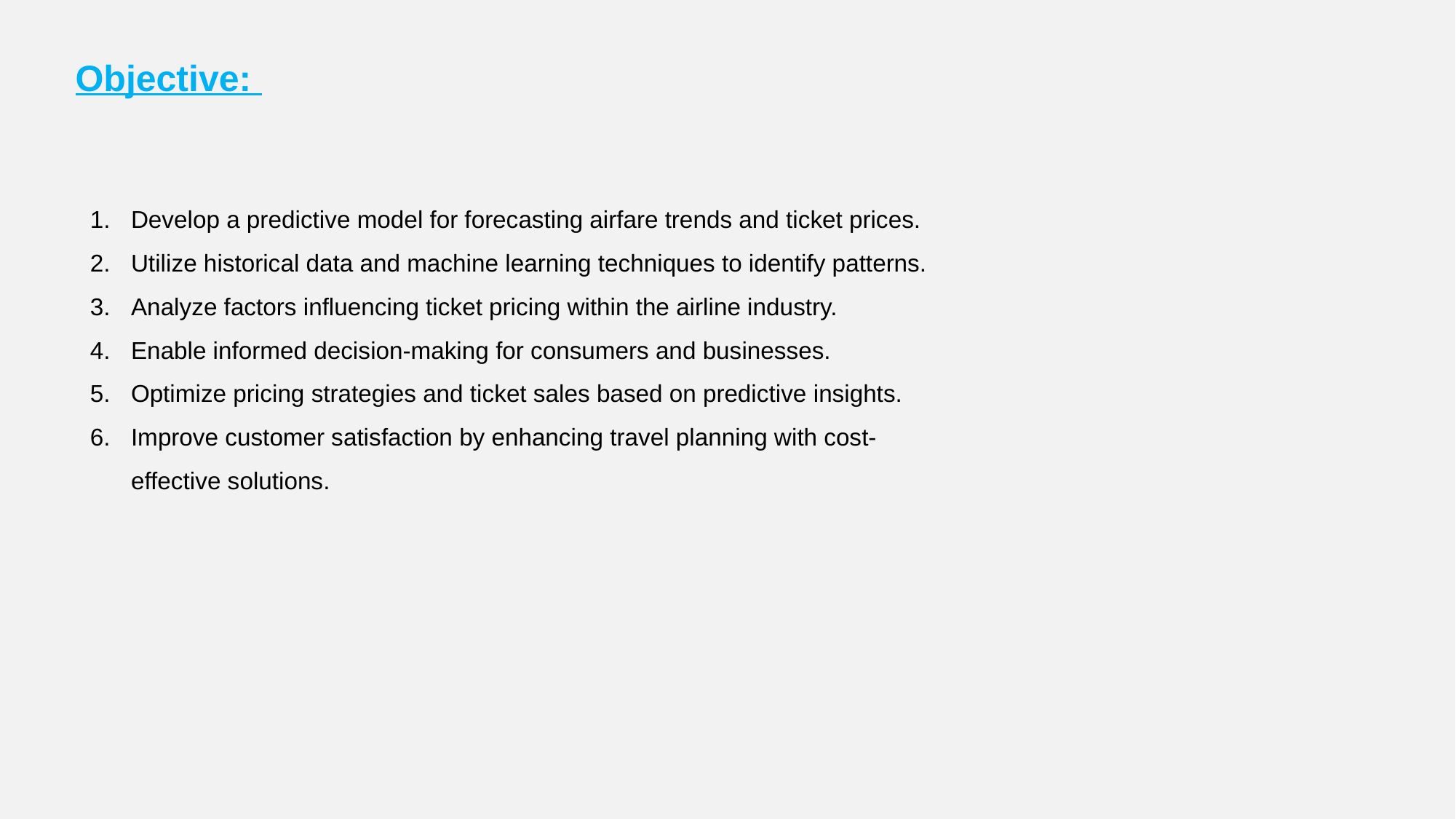

Objective:
Develop a predictive model for forecasting airfare trends and ticket prices.
Utilize historical data and machine learning techniques to identify patterns.
Analyze factors influencing ticket pricing within the airline industry.
Enable informed decision-making for consumers and businesses.
Optimize pricing strategies and ticket sales based on predictive insights.
Improve customer satisfaction by enhancing travel planning with cost-effective solutions.